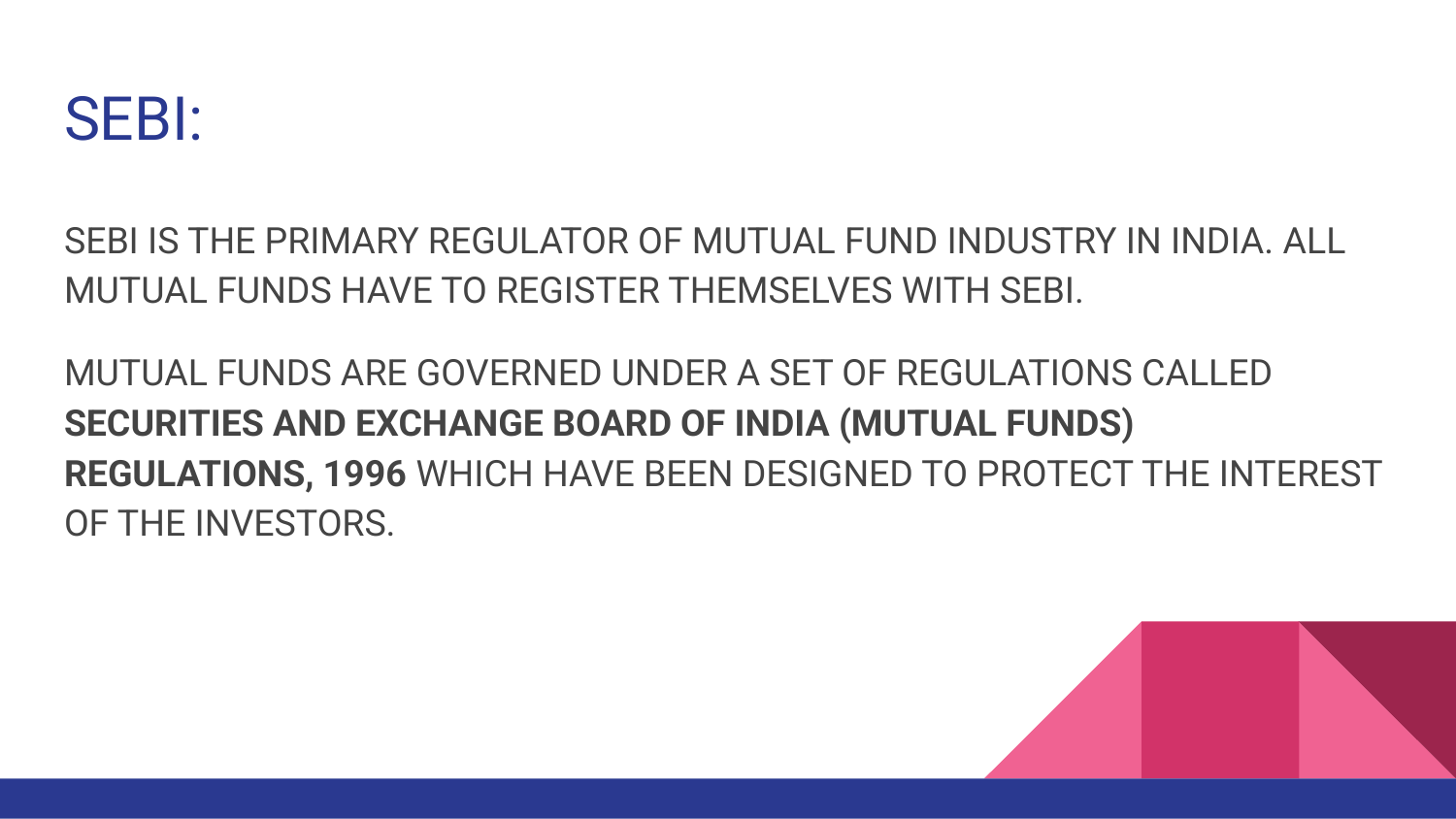

# SEBI:
SEBI IS THE PRIMARY REGULATOR OF MUTUAL FUND INDUSTRY IN INDIA. ALL MUTUAL FUNDS HAVE TO REGISTER THEMSELVES WITH SEBI.
MUTUAL FUNDS ARE GOVERNED UNDER A SET OF REGULATIONS CALLED SECURITIES AND EXCHANGE BOARD OF INDIA (MUTUAL FUNDS) REGULATIONS, 1996 WHICH HAVE BEEN DESIGNED TO PROTECT THE INTEREST OF THE INVESTORS.